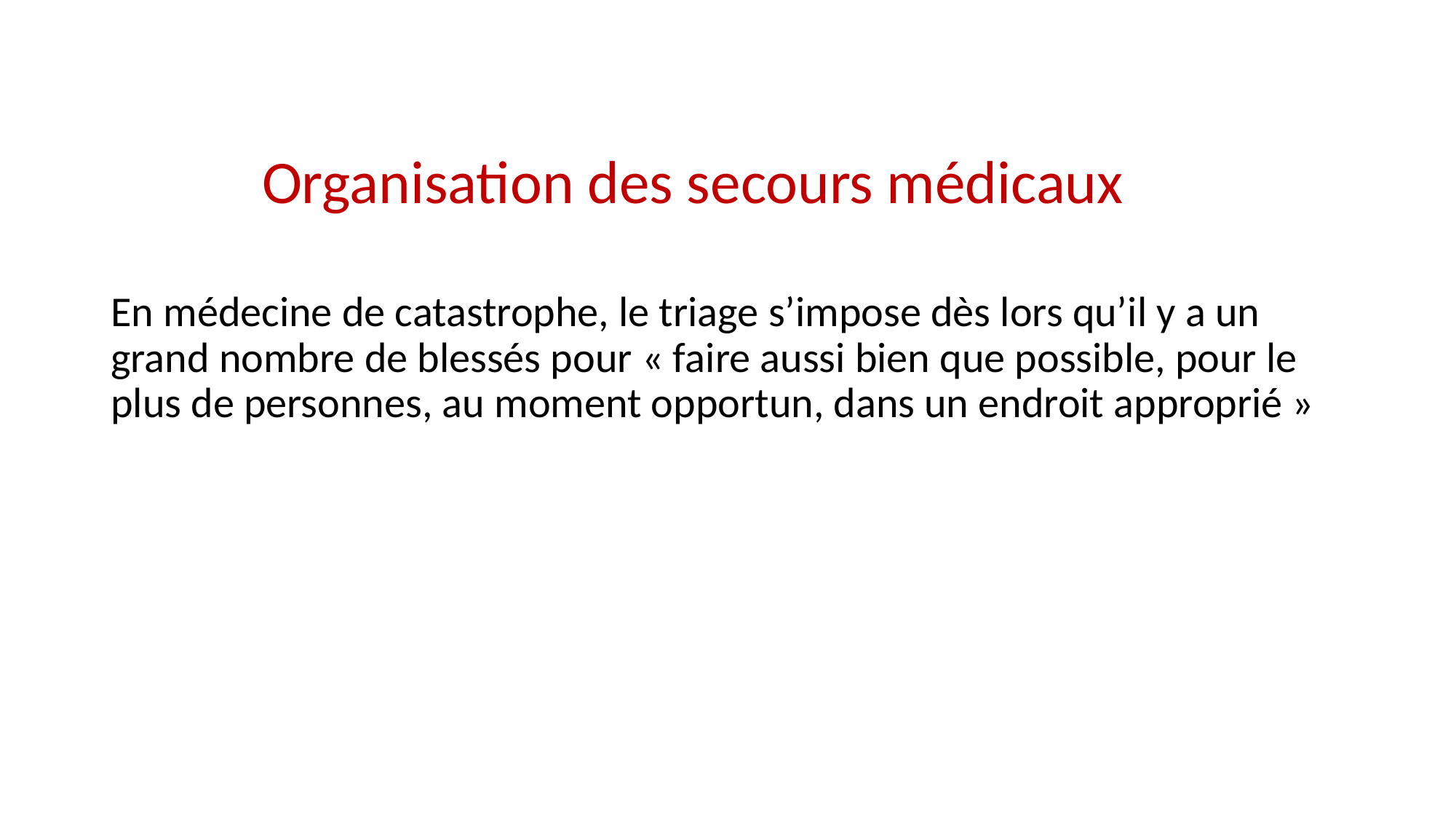

# Organisation des secours médicaux

En médecine de catastrophe, le triage s’impose dès lors qu’il y a un grand nombre de blessés pour « faire aussi bien que possible, pour le plus de personnes, au moment opportun, dans un endroit approprié »